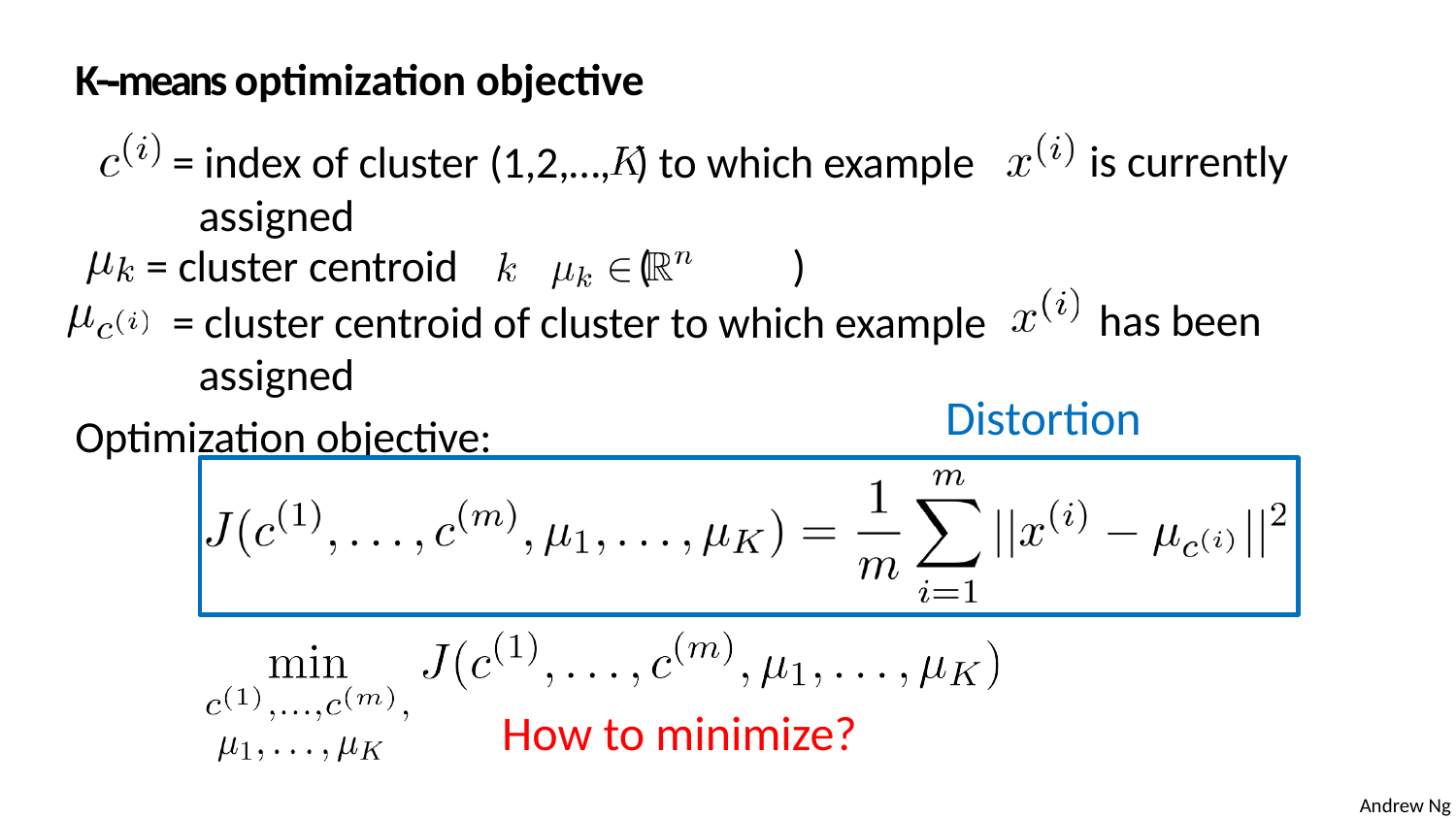

K-­‐means optimization objective
= index of cluster (1,2,…,	) to which example  assigned
= cluster centroid	(	)
= cluster centroid of cluster to which example  assigned
is currently

has been

Distortion
Optimization objective:

How to minimize?

Andrew Ng